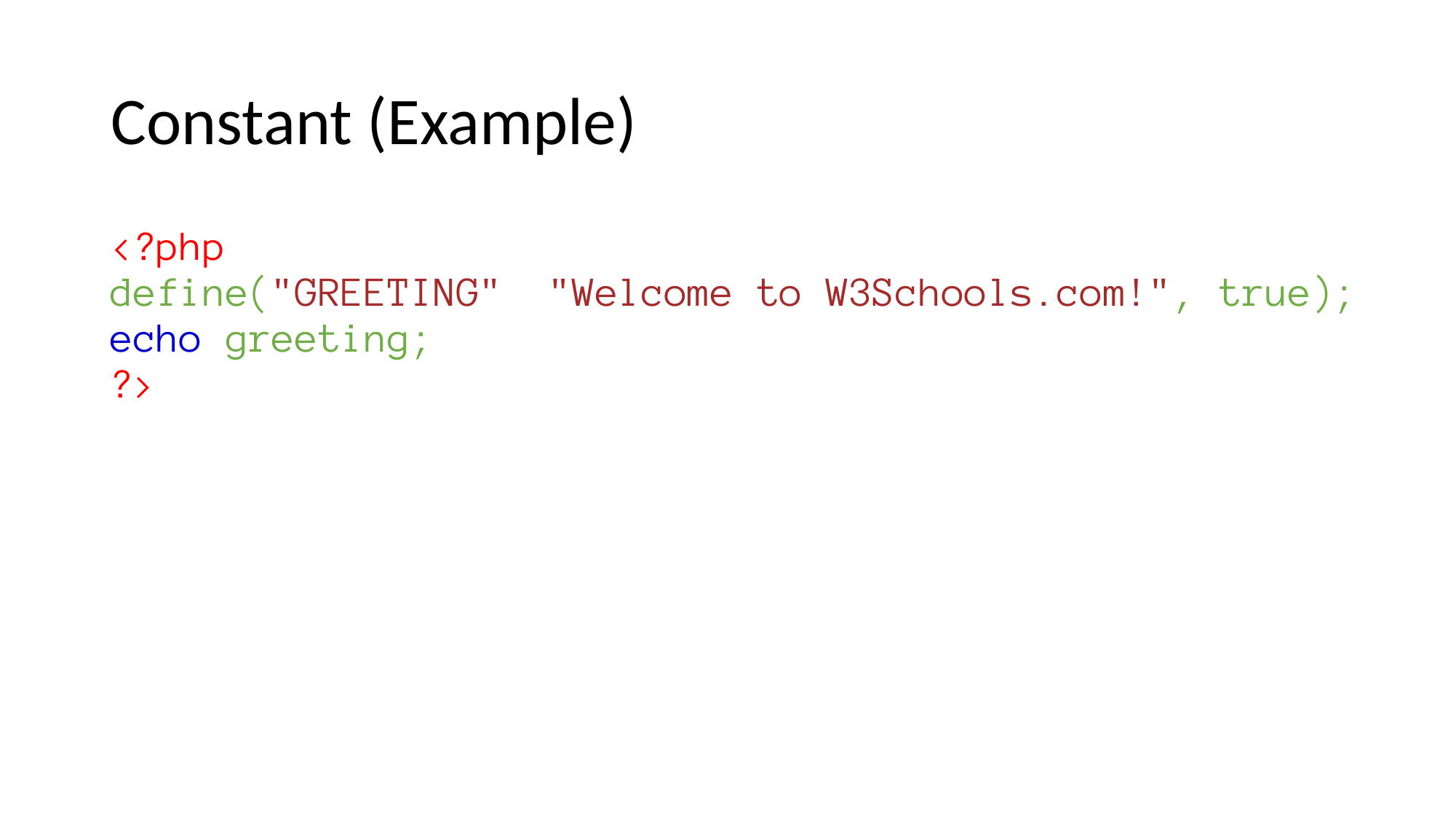

# Constant (Example)
<?php
define("GREETING", "Welcome to W3Schools.com!", true);
echo greeting;
?>